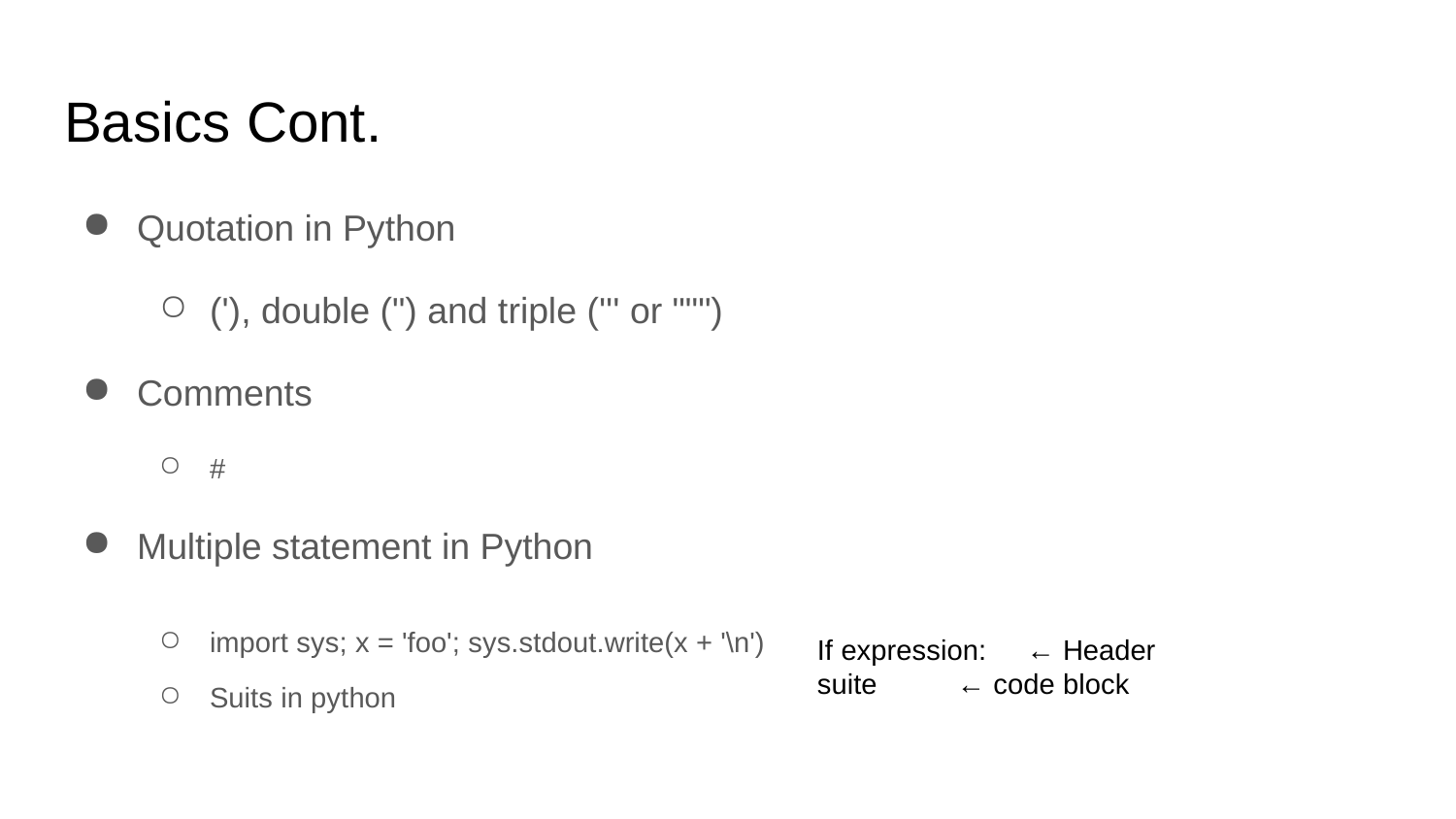

# Basics Cont.
Quotation in Python
('), double (") and triple (''' or """)
Comments
#
Multiple statement in Python
import sys; x = 'foo'; sys.stdout.write(x + '\n')
Suits in python

If expression:     ← Header
suite          ← code block